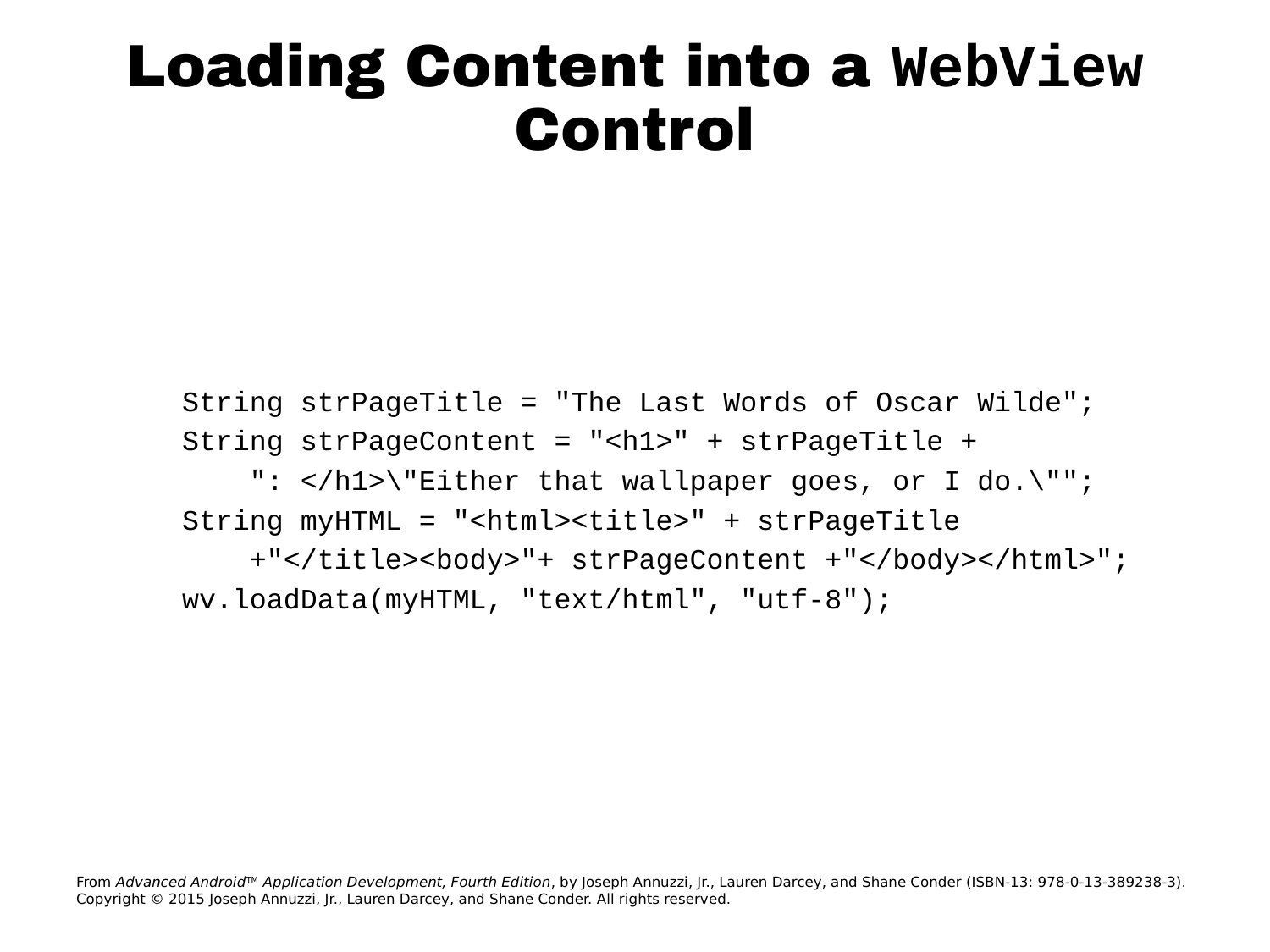

# Loading Content into a WebView Control

String strPageTitle = "The Last Words of Oscar Wilde";
String strPageContent = "<h1>" + strPageTitle +
    ": </h1>\"Either that wallpaper goes, or I do.\"";
String myHTML = "<html><title>" + strPageTitle
    +"</title><body>"+ strPageContent +"</body></html>";
wv.loadData(myHTML, "text/html", "utf-8");
From Advanced AndroidTM Application Development, Fourth Edition, by Joseph Annuzzi, Jr., Lauren Darcey, and Shane Conder (ISBN-13: 978-0-13-389238-3). Copyright © 2015 Joseph Annuzzi, Jr., Lauren Darcey, and Shane Conder. All rights reserved.